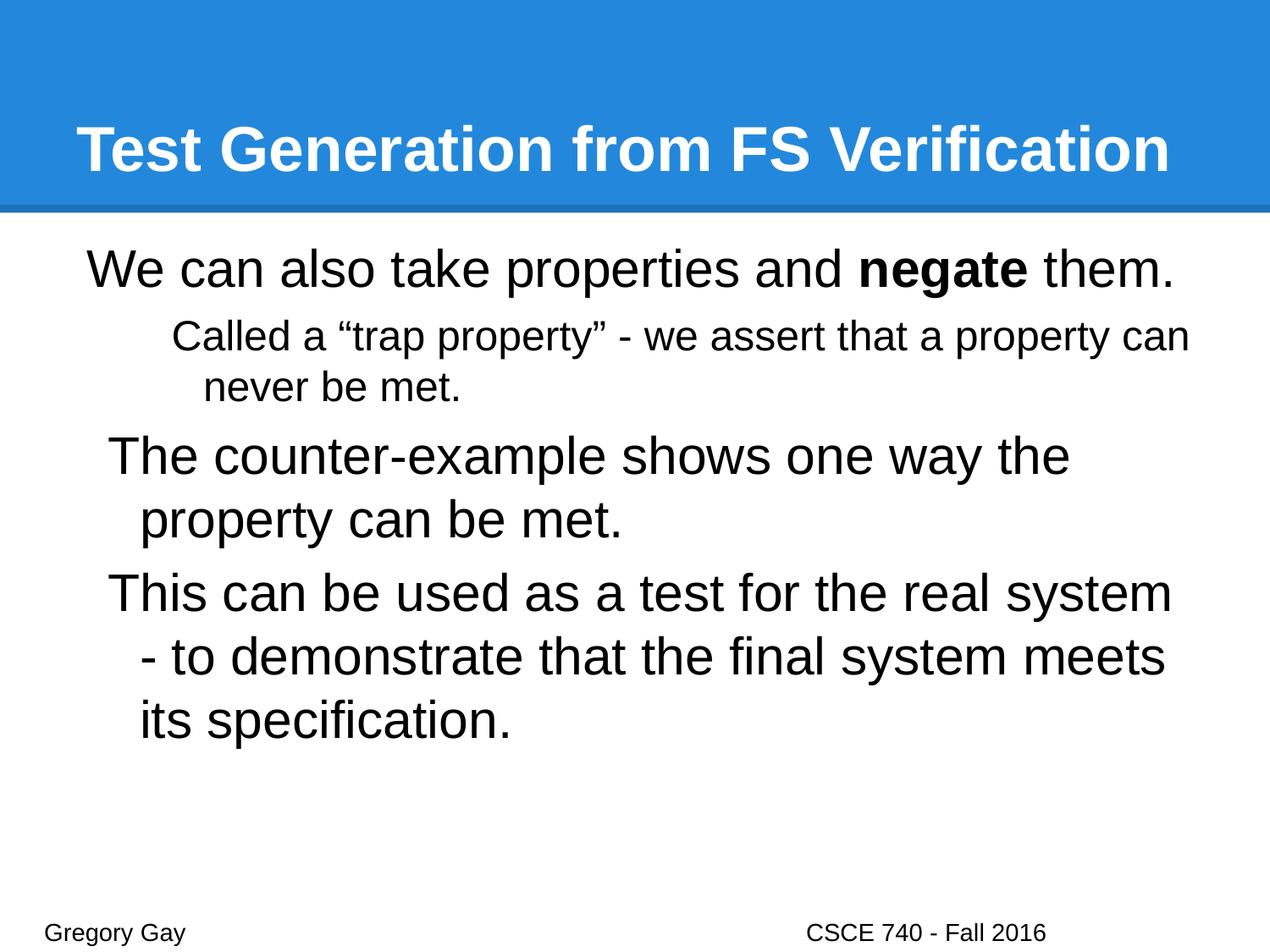

# Test Generation from FS Verification
We can also take properties and negate them.
Called a “trap property” - we assert that a property can never be met.
The counter-example shows one way the property can be met.
This can be used as a test for the real system - to demonstrate that the final system meets its specification.
Gregory Gay					CSCE 740 - Fall 2016								30